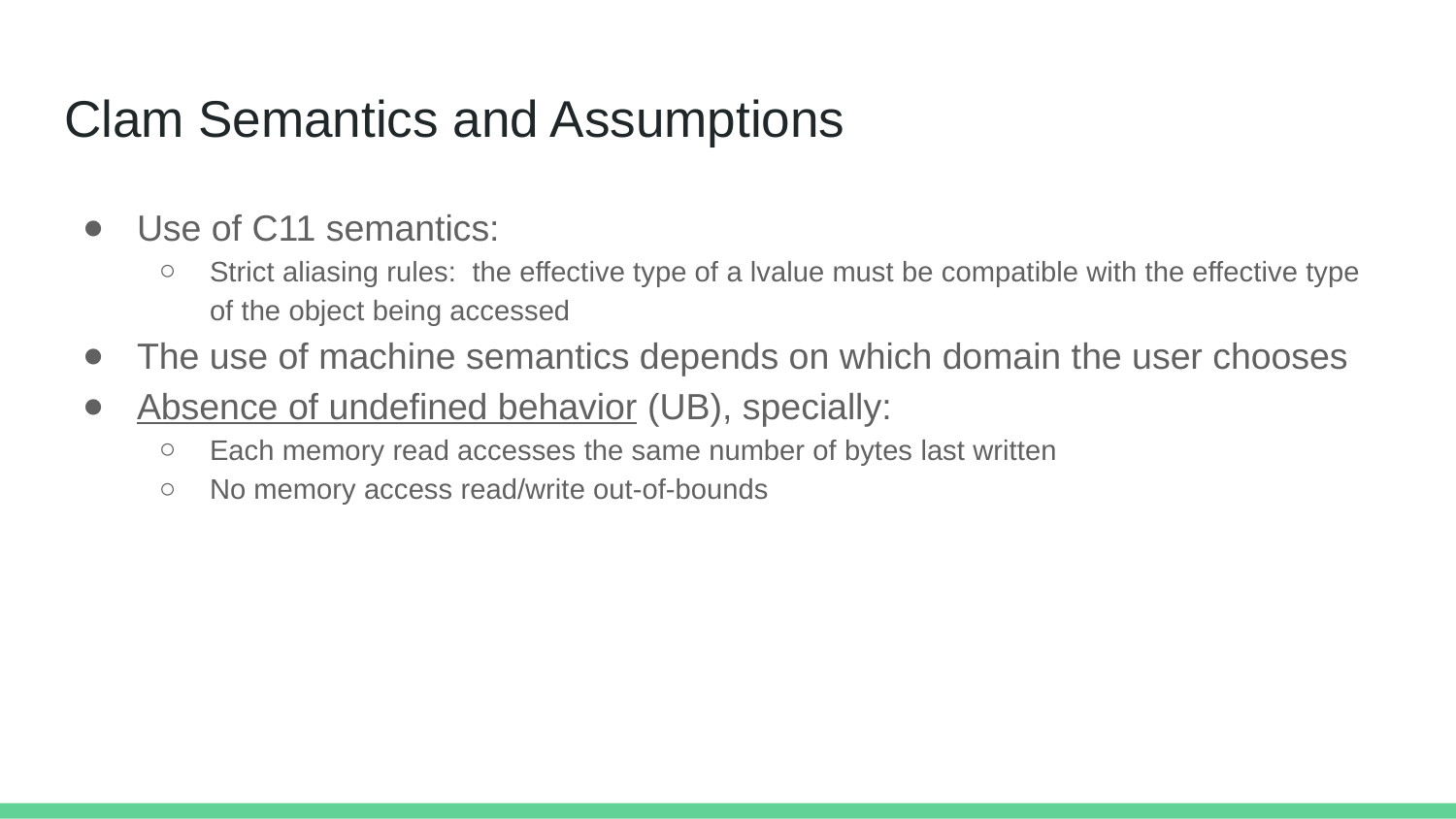

# Clam Semantics and Assumptions
Use of C11 semantics:
Strict aliasing rules:  the effective type of a lvalue must be compatible with the effective type of the object being accessed
The use of machine semantics depends on which domain the user chooses
Absence of undefined behavior (UB), specially:
Each memory read accesses the same number of bytes last written
No memory access read/write out-of-bounds